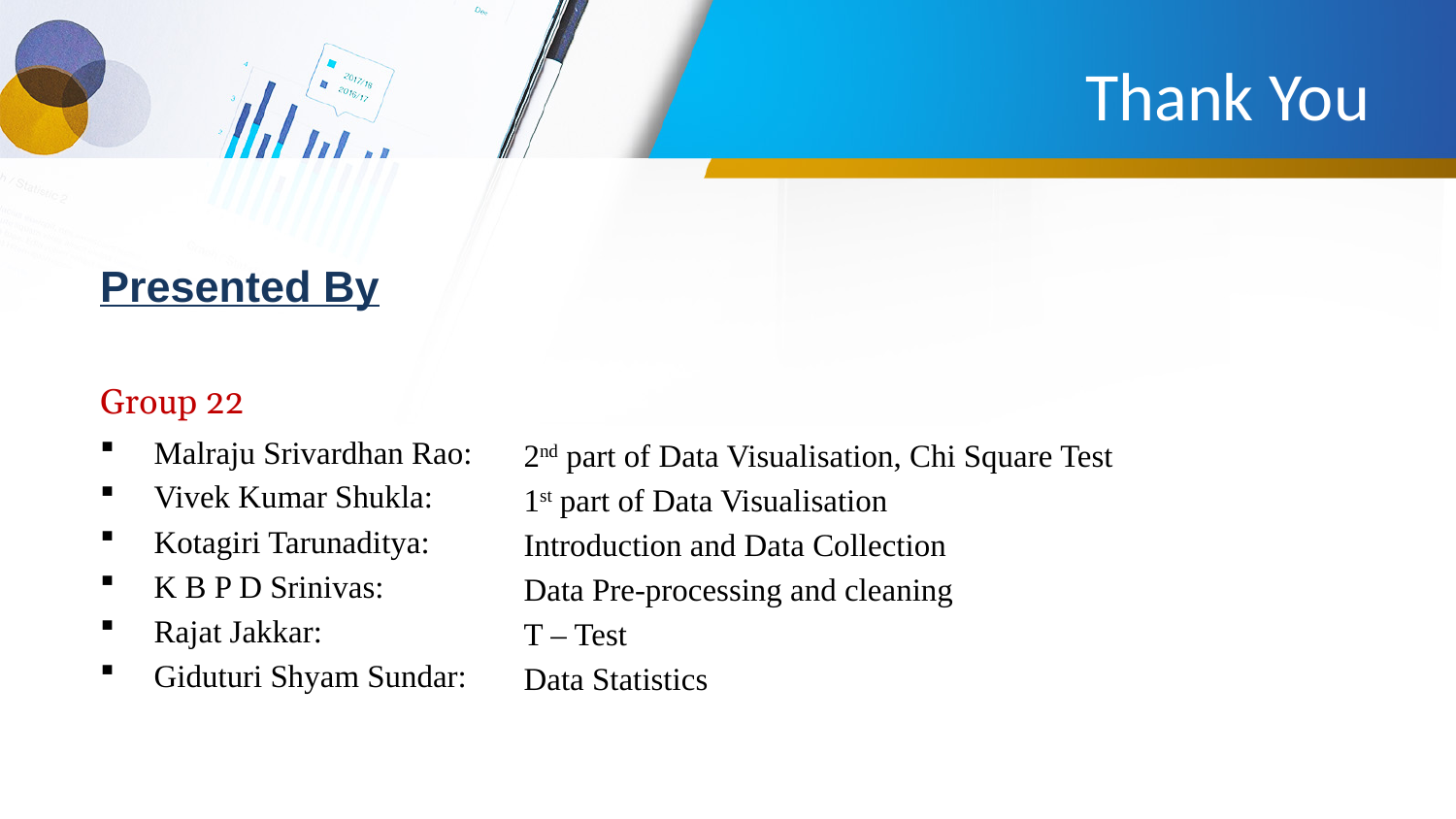

# Thank You
Presented By

Group 22

Malraju Srivardhan Rao:
Vivek Kumar Shukla:
Kotagiri Tarunaditya:
K B P D Srinivas:
Rajat Jakkar:
Giduturi Shyam Sundar:

2nd part of Data Visualisation, Chi Square Test
1st part of Data Visualisation
Introduction and Data Collection
Data Pre-processing and cleaning
T – Test
Data Statistics